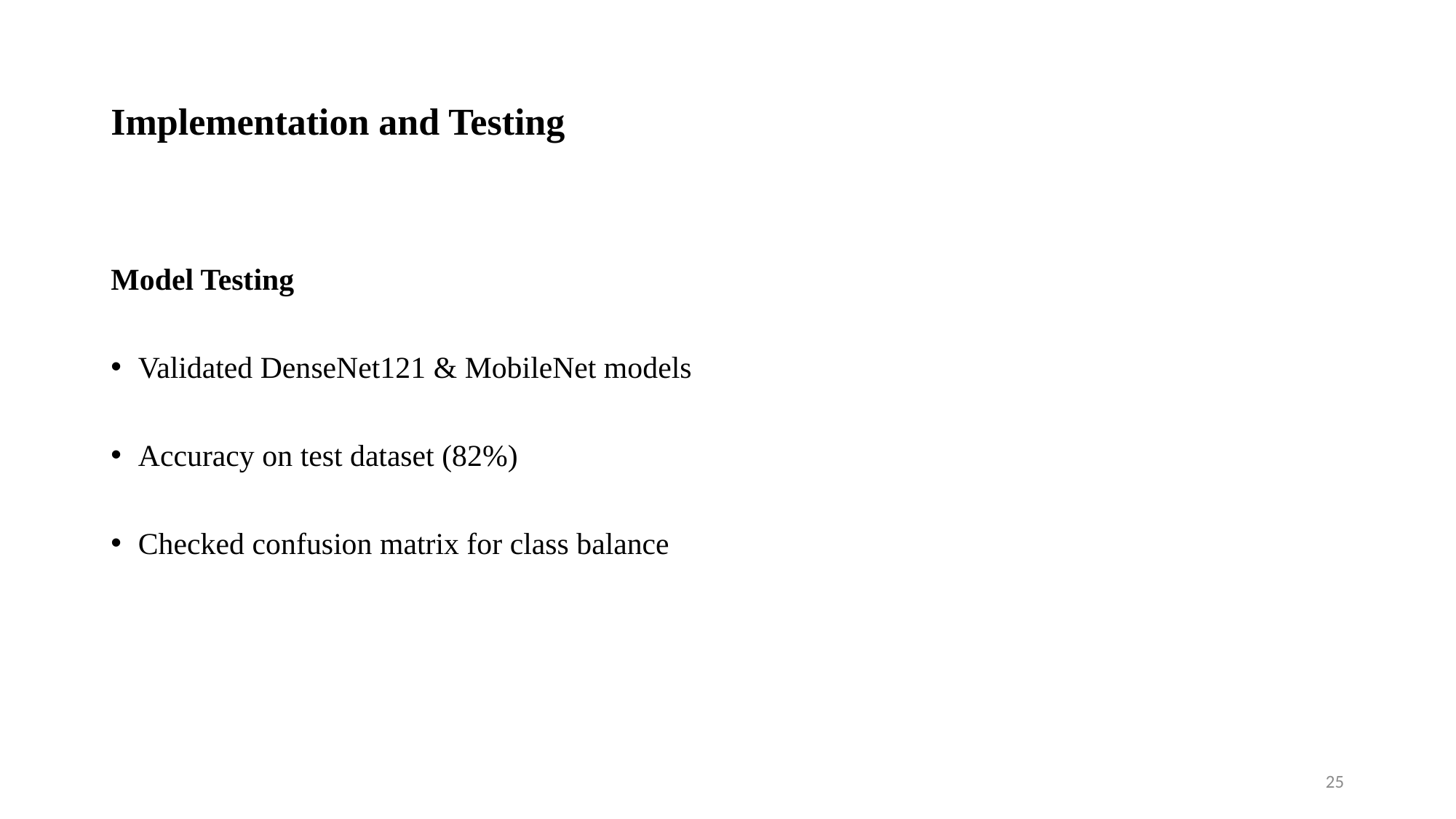

# Implementation and Testing
Model Testing
Validated DenseNet121 & MobileNet models
Accuracy on test dataset (82%)
Checked confusion matrix for class balance
25